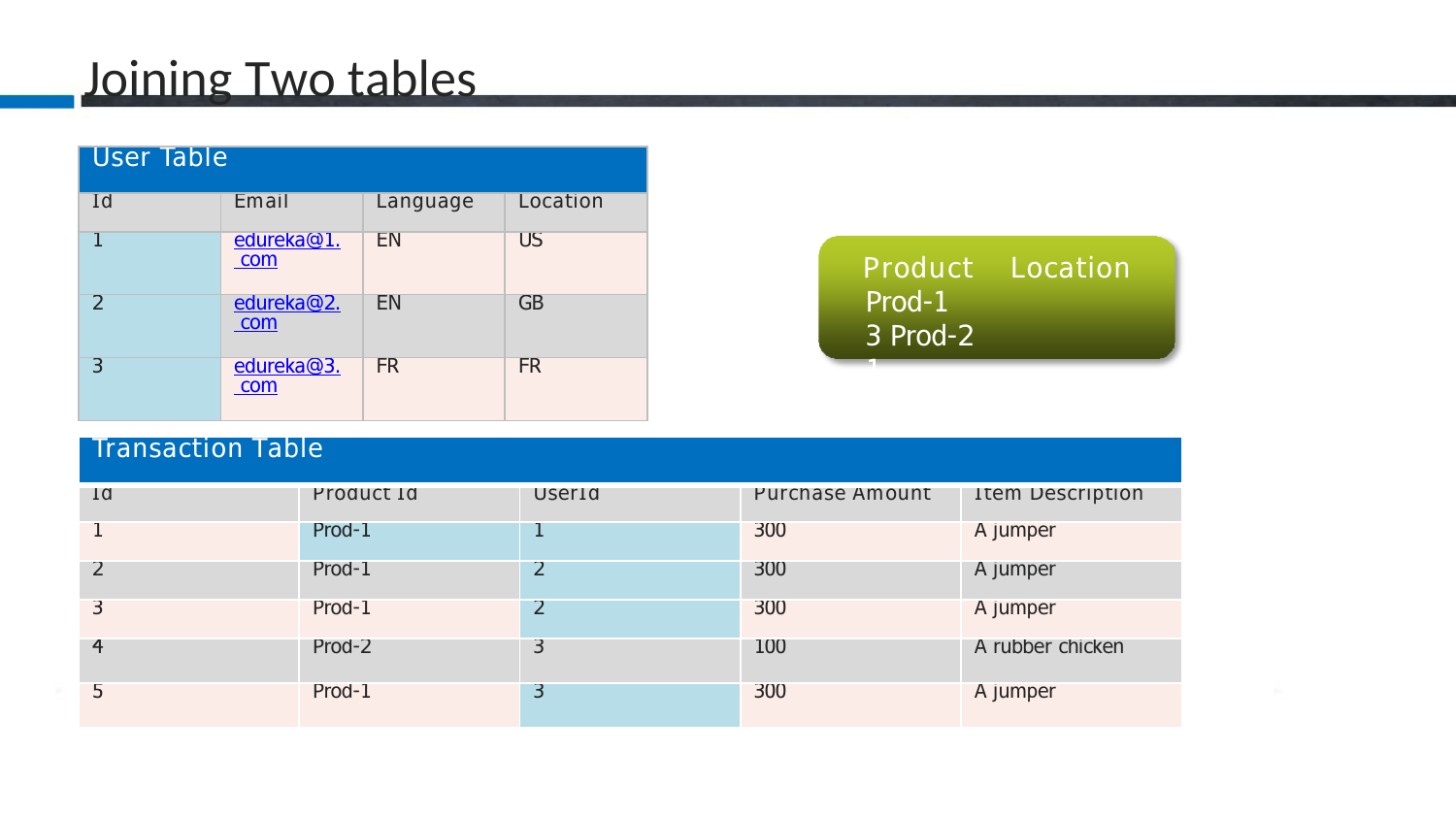

# Joining Two tables

| User Table |  |  |  |
| --- | --- | --- | --- |
| Id | Email | Language | Location |
| 1 | edureka@1. com | EN | US |
| 2 | edureka@2. com | EN | GB |
| 3 | edureka@3. com | FR | FR |

Product	Location
Prod-1 	3 Prod-2 	1

| Transaction Table |  |  |  |  |
| --- | --- | --- | --- | --- |
| Id | Product Id | UserId | Purchase Amount | Item Description |
| 1 | Prod-1 | 1 | 300 | A jumper |
| 2 | Prod-1 | 2 | 300 | A jumper |
| 3 | Prod-1 | 2 | 300 | A jumper |
| 4 | Prod-2 | 3 | 100 | A rubber chicken |
| 5 | Prod-1 | 3 | 300 | A jumper |